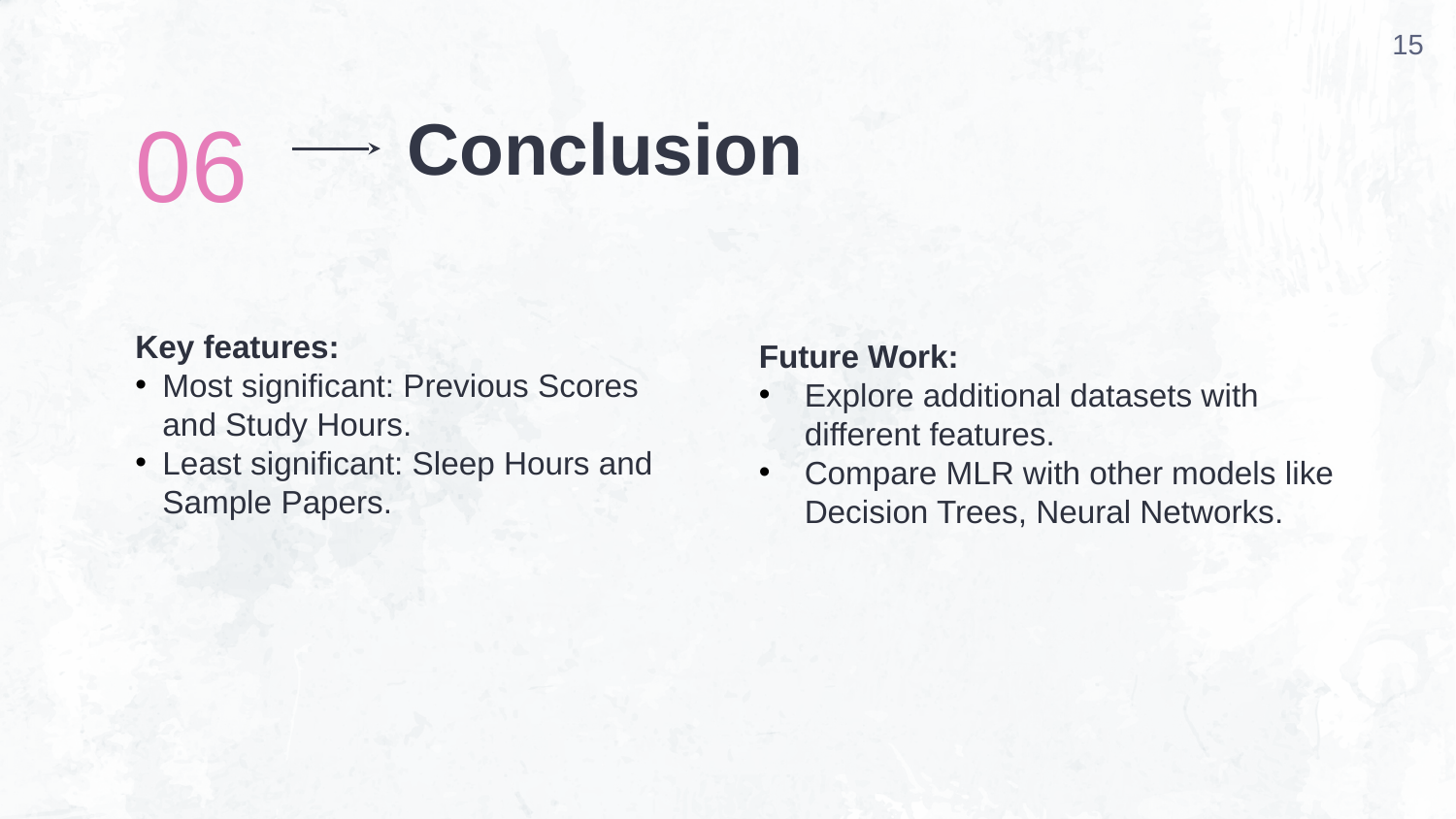

15
06
# Conclusion
Key features:
Most significant: Previous Scores and Study Hours.
Least significant: Sleep Hours and Sample Papers.
Future Work:
Explore additional datasets with different features.
Compare MLR with other models like Decision Trees, Neural Networks.